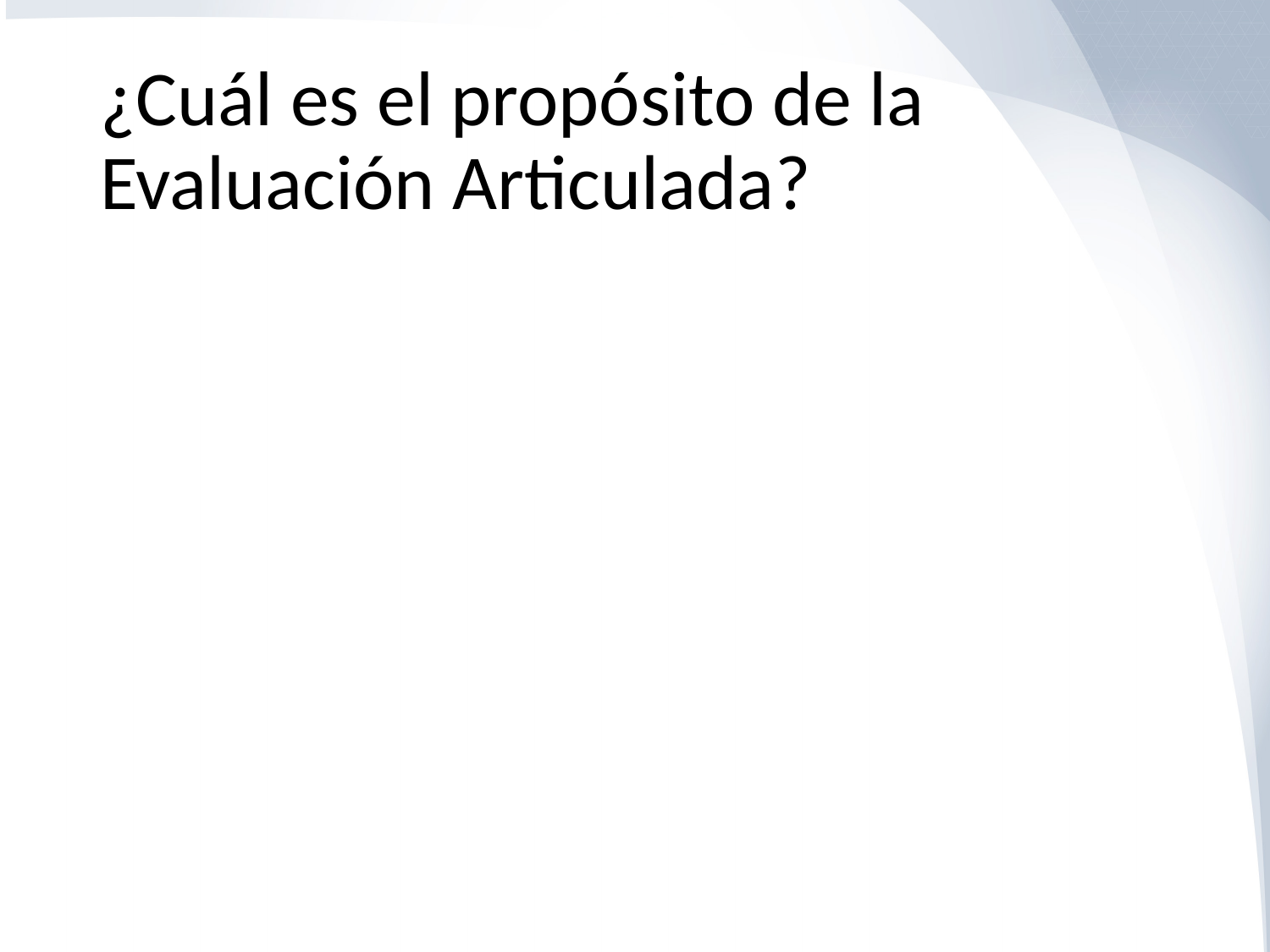

# ¿Cuál es el propósito de la Evaluación Articulada?